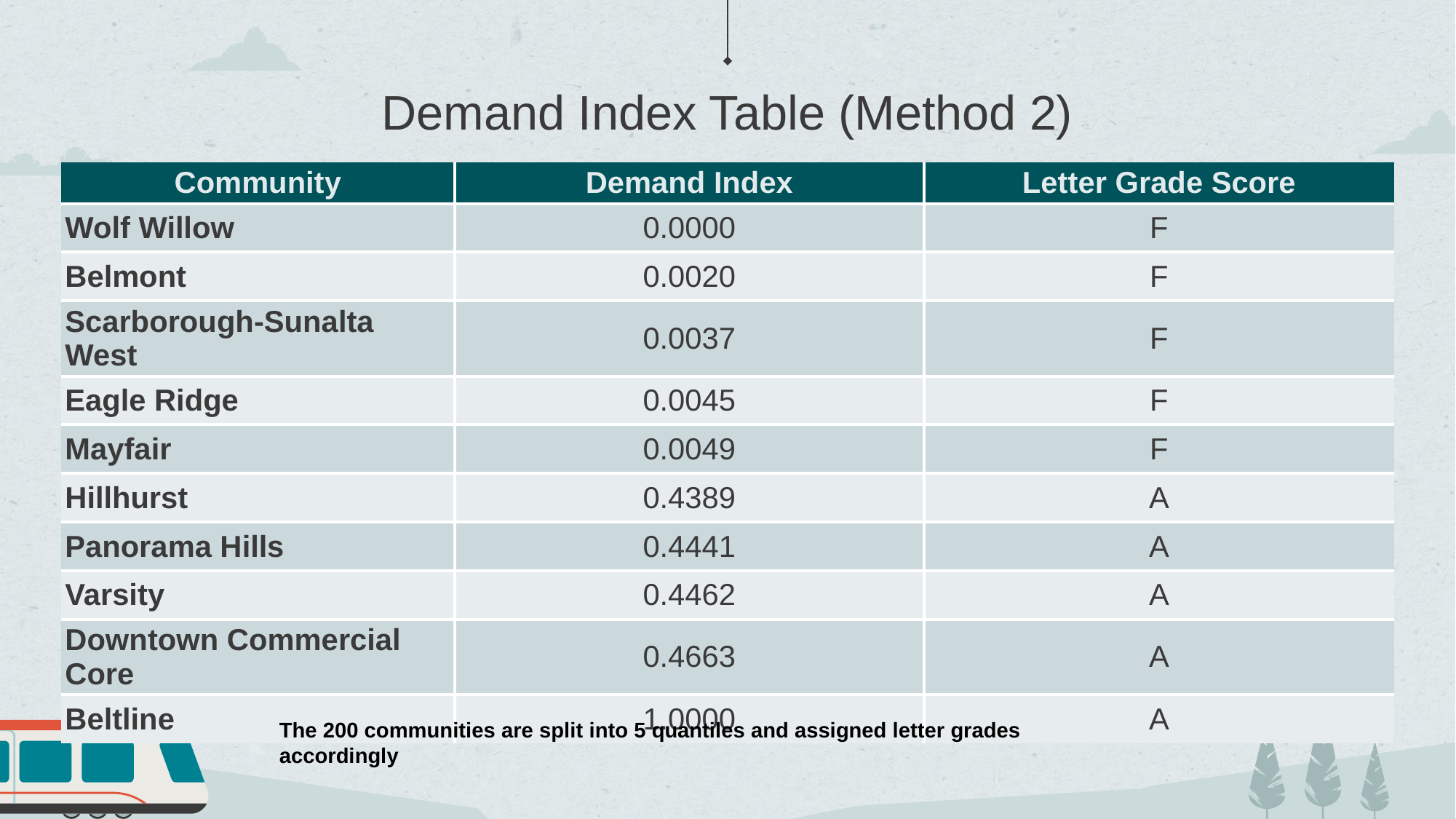

# Demand Index Table (Method 2)
| Community | Demand Index | Letter Grade Score |
| --- | --- | --- |
| Wolf Willow | 0.0000 | F |
| Belmont | 0.0020 | F |
| Scarborough-Sunalta West | 0.0037 | F |
| Eagle Ridge | 0.0045 | F |
| Mayfair | 0.0049 | F |
| Hillhurst | 0.4389 | A |
| Panorama Hills | 0.4441 | A |
| Varsity | 0.4462 | A |
| Downtown Commercial Core | 0.4663 | A |
| Beltline | 1.0000 | A |
The 200 communities are split into 5 quantiles and assigned letter grades accordingly